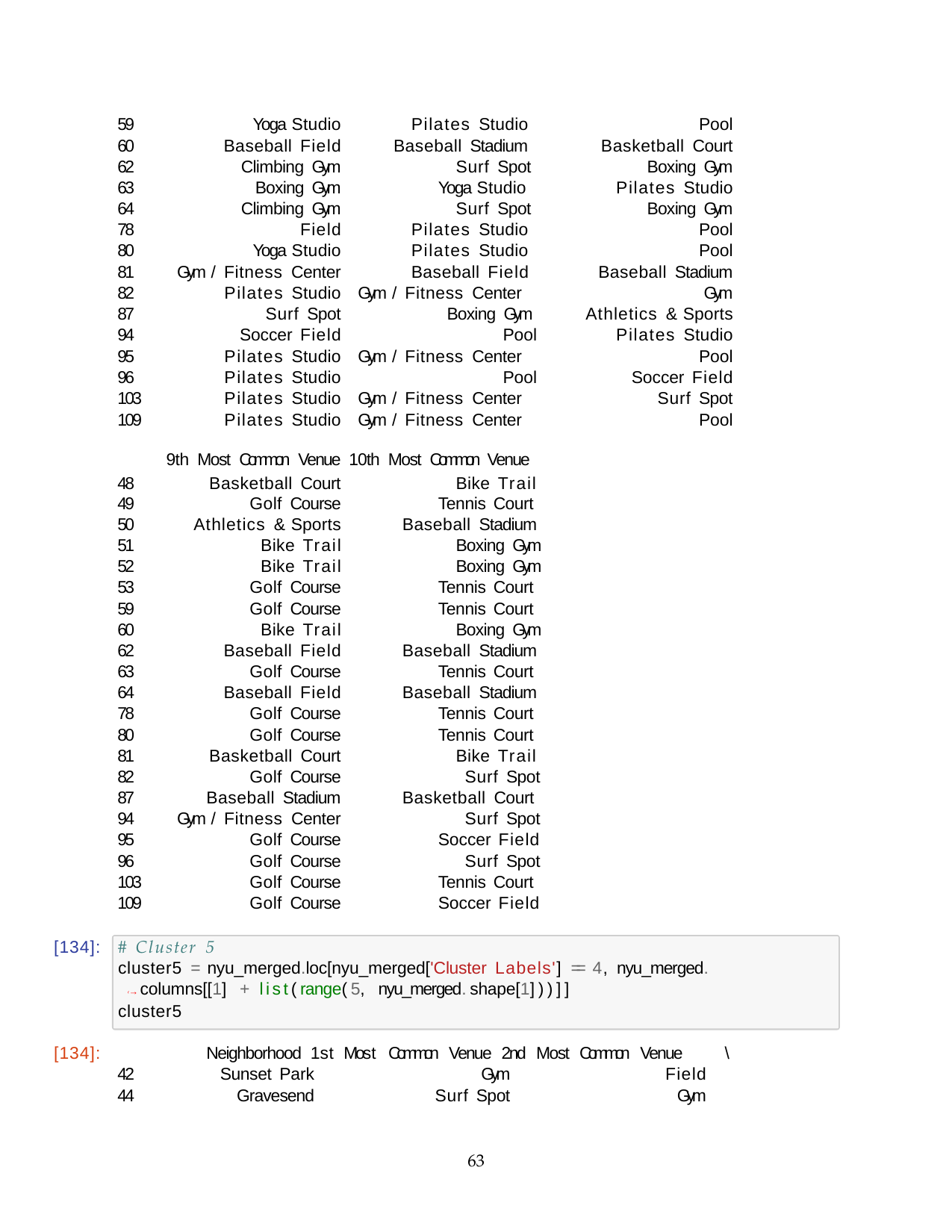

| 59 | Yoga Studio | Pilates Studio | Pool |
| --- | --- | --- | --- |
| 60 | Baseball Field | Baseball Stadium | Basketball Court |
| 62 | Climbing Gym | Surf Spot | Boxing Gym |
| 63 | Boxing Gym | Yoga Studio | Pilates Studio |
| 64 | Climbing Gym | Surf Spot | Boxing Gym |
| 78 | Field | Pilates Studio | Pool |
| 80 | Yoga Studio | Pilates Studio | Pool |
| 81 | Gym / Fitness Center | Baseball Field | Baseball Stadium |
| 82 | Pilates Studio | Gym / Fitness Center | Gym |
| 87 | Surf Spot | Boxing Gym | Athletics & Sports |
| 94 | Soccer Field | Pool | Pilates Studio |
| 95 | Pilates Studio | Gym / Fitness Center | Pool |
| 96 | Pilates Studio | Pool | Soccer Field |
| 103 | Pilates Studio | Gym / Fitness Center | Surf Spot |
| 109 | Pilates Studio | Gym / Fitness Center | Pool |
|  | 9th Most Common Venue | 10th Most Common Venue |  |
| 48 | Basketball Court | Bike Trail |  |
| 49 | Golf Course | Tennis Court |  |
| 50 | Athletics & Sports | Baseball Stadium |  |
| 51 | Bike Trail | Boxing Gym |  |
| 52 | Bike Trail | Boxing Gym |  |
| 53 | Golf Course | Tennis Court |  |
| 59 | Golf Course | Tennis Court |  |
| 60 | Bike Trail | Boxing Gym |  |
| 62 | Baseball Field | Baseball Stadium |  |
| 63 | Golf Course | Tennis Court |  |
| 64 | Baseball Field | Baseball Stadium |  |
| 78 | Golf Course | Tennis Court |  |
| 80 | Golf Course | Tennis Court |  |
| 81 | Basketball Court | Bike Trail |  |
| 82 | Golf Course | Surf Spot |  |
| 87 | Baseball Stadium | Basketball Court |  |
| 94 | Gym / Fitness Center | Surf Spot |  |
| 95 | Golf Course | Soccer Field |  |
| 96 | Golf Course | Surf Spot |  |
| 103 | Golf Course | Tennis Court |  |
| 109 | Golf Course | Soccer Field |  |
[134]:

# Cluster 5
cluster5 = nyu_merged.loc[nyu_merged['Cluster Labels'] == 4, nyu_merged.
‹→columns[[1]  +  list(range(5,  nyu_merged.shape[1]))]]
cluster5
[134]:
Neighborhood  1st  Most  Common  Venue  2nd  Most  Common  Venue	\
| 42 | Sunset Park | Gym | Field |
| --- | --- | --- | --- |
| 44 | Gravesend | Surf Spot | Gym |
63